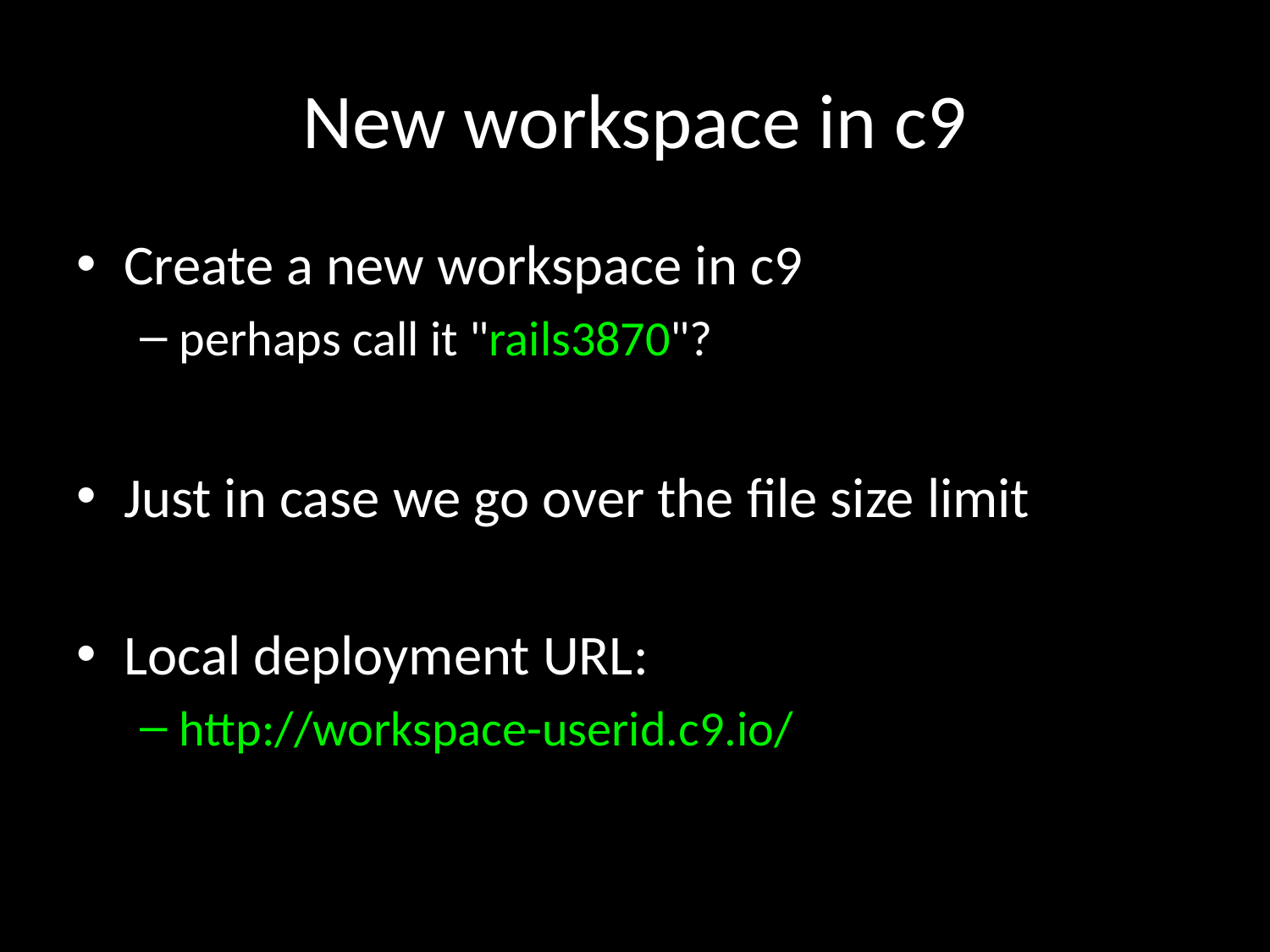

# New workspace in c9
Create a new workspace in c9
perhaps call it "rails3870"?

Just in case we go over the file size limit

Local deployment URL:
http://workspace-userid.c9.io/